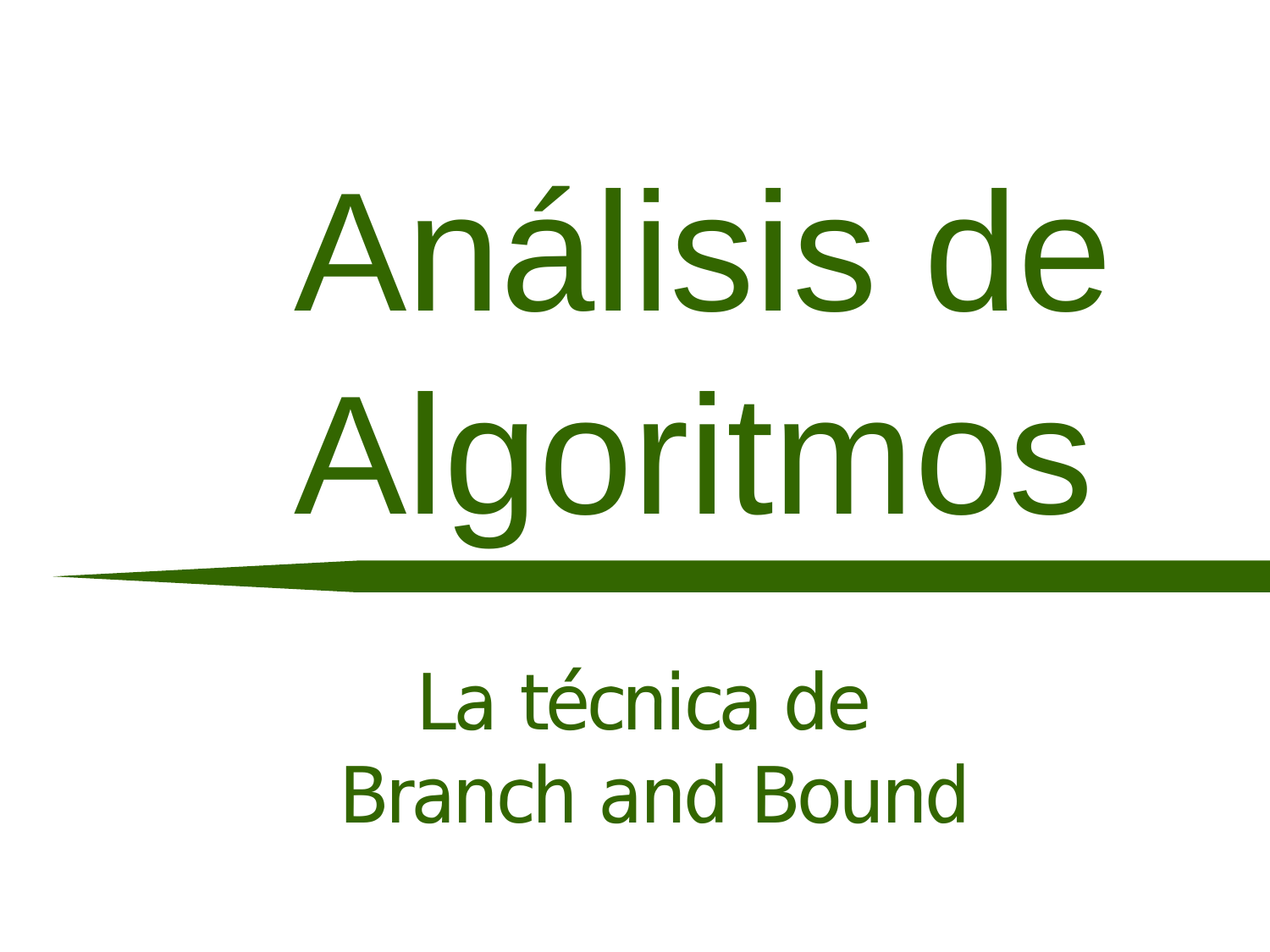

Análisis de
Algoritmos

# La técnica de Branch and Bound